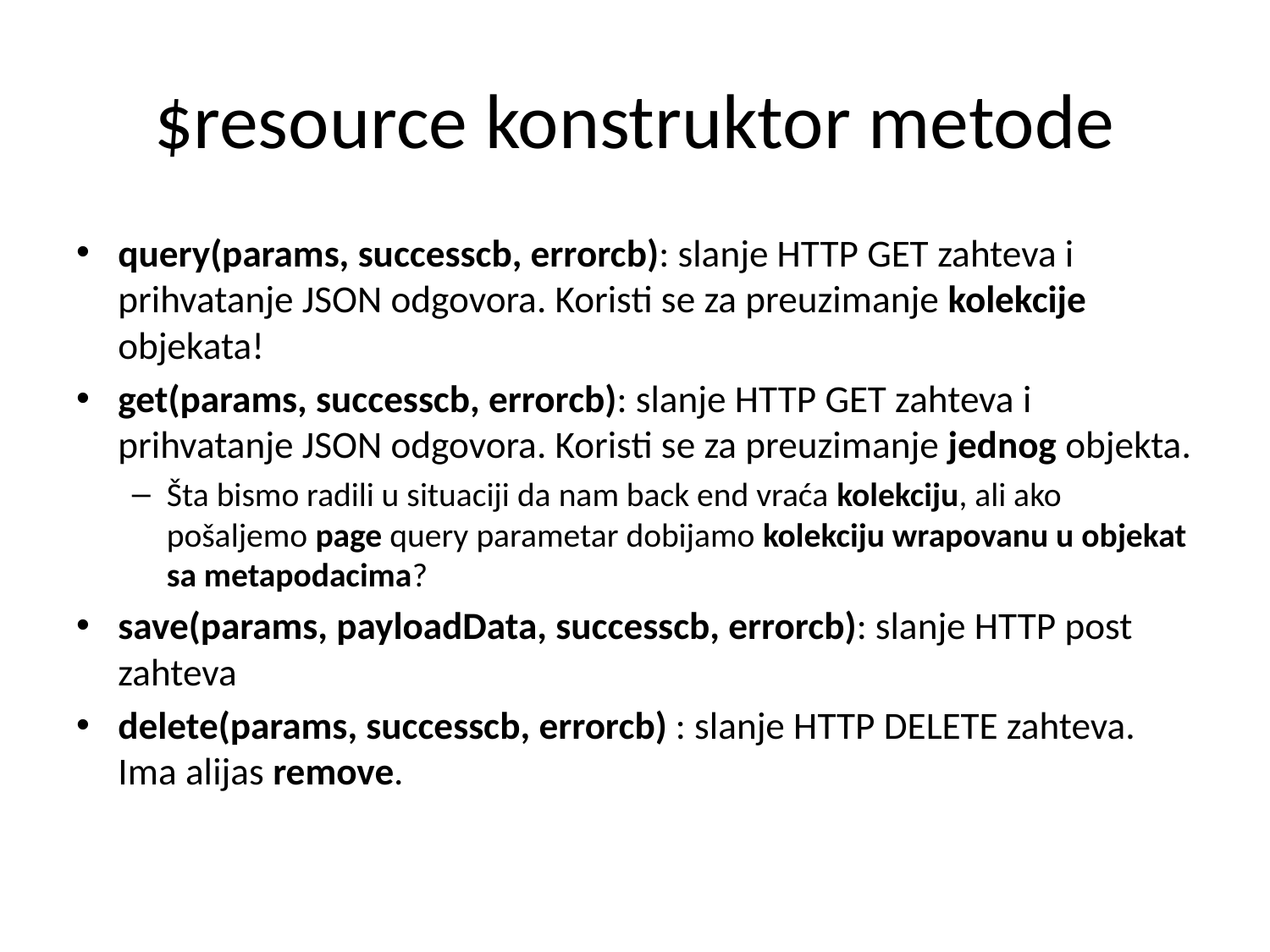

# $resource konstruktor metode
query(params, successcb, errorcb): slanje HTTP GET zahteva i prihvatanje JSON odgovora. Koristi se za preuzimanje kolekcije objekata!
get(params, successcb, errorcb): slanje HTTP GET zahteva i prihvatanje JSON odgovora. Koristi se za preuzimanje jednog objekta.
Šta bismo radili u situaciji da nam back end vraća kolekciju, ali ako pošaljemo page query parametar dobijamo kolekciju wrapovanu u objekat sa metapodacima?
save(params, payloadData, successcb, errorcb): slanje HTTP post zahteva
delete(params, successcb, errorcb) : slanje HTTP DELETE zahteva. Ima alijas remove.